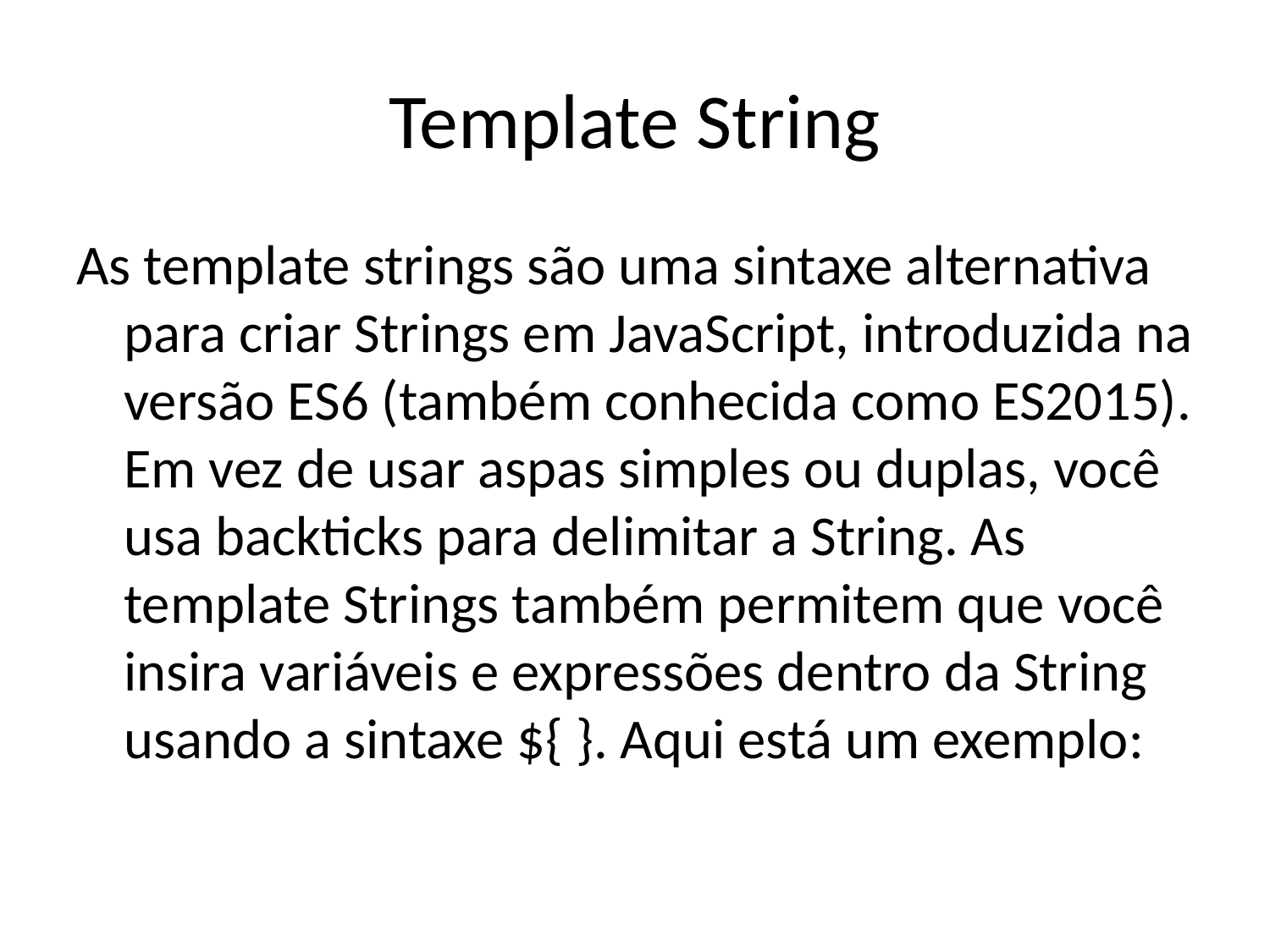

# Template String
As template strings são uma sintaxe alternativa para criar Strings em JavaScript, introduzida na versão ES6 (também conhecida como ES2015). Em vez de usar aspas simples ou duplas, você usa backticks para delimitar a String. As template Strings também permitem que você insira variáveis e expressões dentro da String usando a sintaxe ${ }. Aqui está um exemplo: